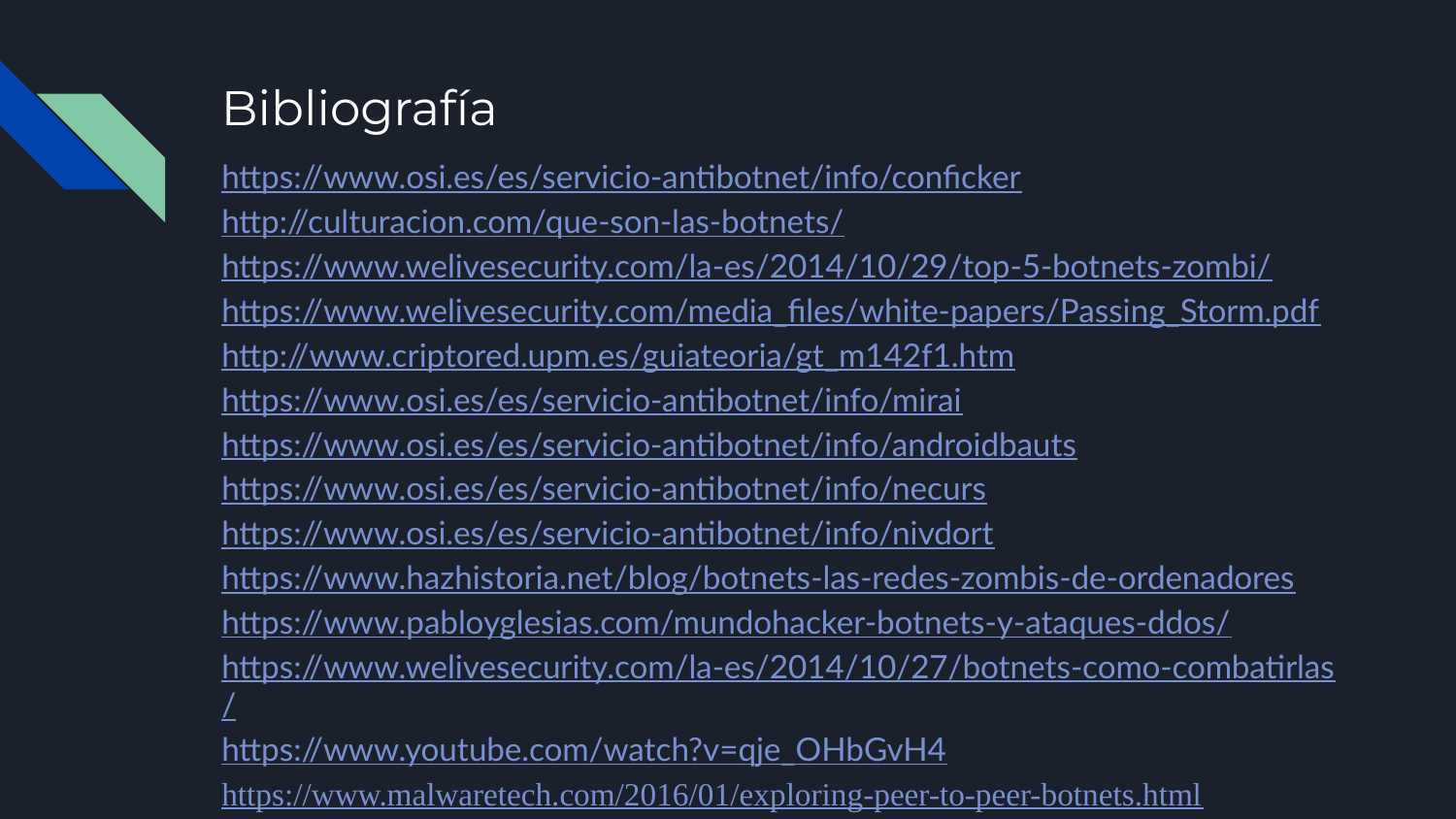

# Bibliografía
https://www.osi.es/es/servicio-antibotnet/info/conficker
http://culturacion.com/que-son-las-botnets/
https://www.welivesecurity.com/la-es/2014/10/29/top-5-botnets-zombi/
https://www.welivesecurity.com/media_files/white-papers/Passing_Storm.pdf
http://www.criptored.upm.es/guiateoria/gt_m142f1.htm
https://www.osi.es/es/servicio-antibotnet/info/mirai
https://www.osi.es/es/servicio-antibotnet/info/androidbauts
https://www.osi.es/es/servicio-antibotnet/info/necurs
https://www.osi.es/es/servicio-antibotnet/info/nivdort
https://www.hazhistoria.net/blog/botnets-las-redes-zombis-de-ordenadores
https://www.pabloyglesias.com/mundohacker-botnets-y-ataques-ddos/
https://www.welivesecurity.com/la-es/2014/10/27/botnets-como-combatirlas/
https://www.youtube.com/watch?v=qje_OHbGvH4
https://www.malwaretech.com/2016/01/exploring-peer-to-peer-botnets.html